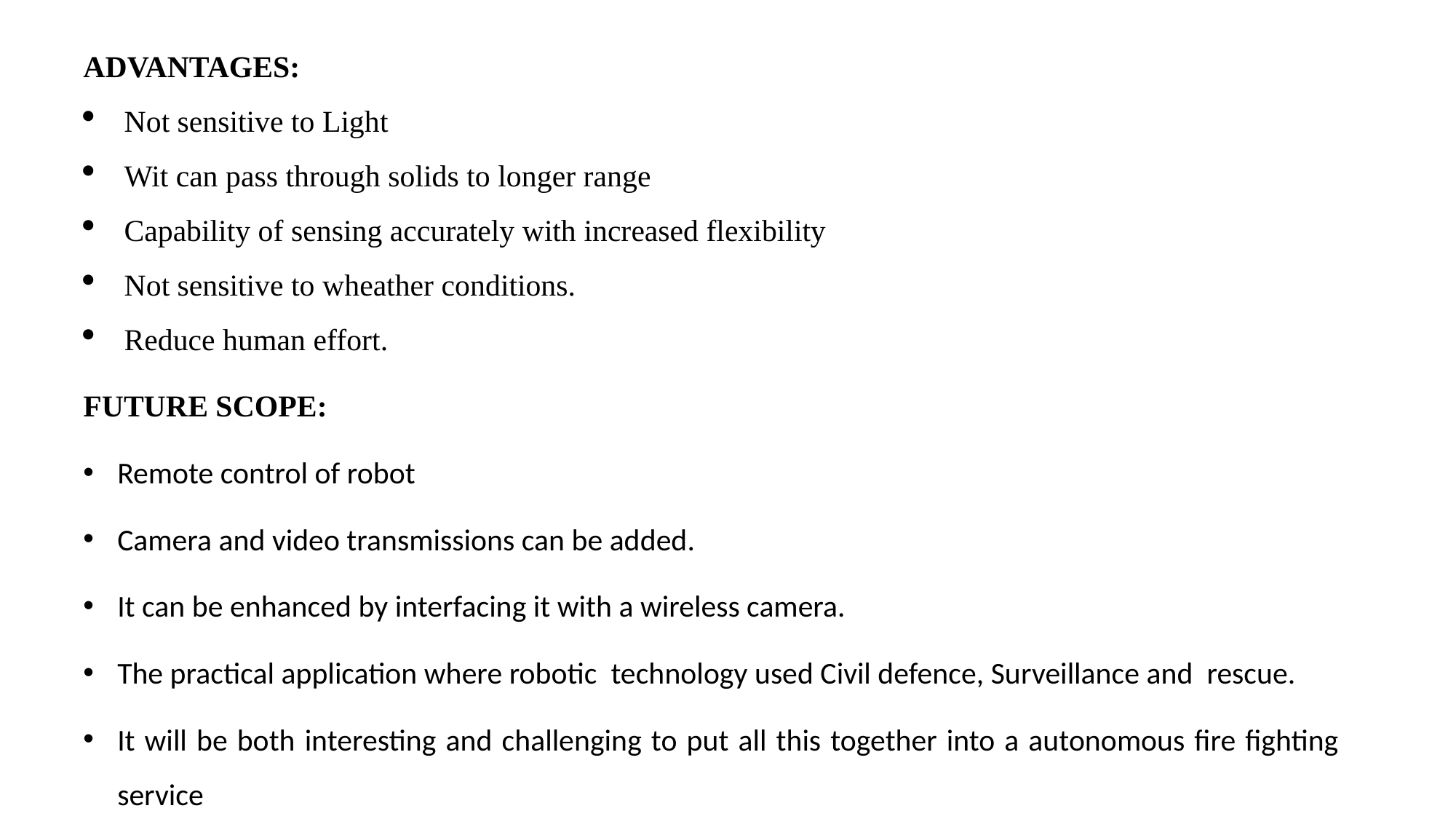

ADVANTAGES:
Not sensitive to Light
Wit can pass through solids to longer range
Capability of sensing accurately with increased flexibility
Not sensitive to wheather conditions.
Reduce human effort.
FUTURE SCOPE:
Remote control of robot
Camera and video transmissions can be added.
It can be enhanced by interfacing it with a wireless camera.
The practical application where robotic  technology used Civil defence, Surveillance and  rescue.
It will be both interesting and challenging to put all this together into a autonomous fire fighting service